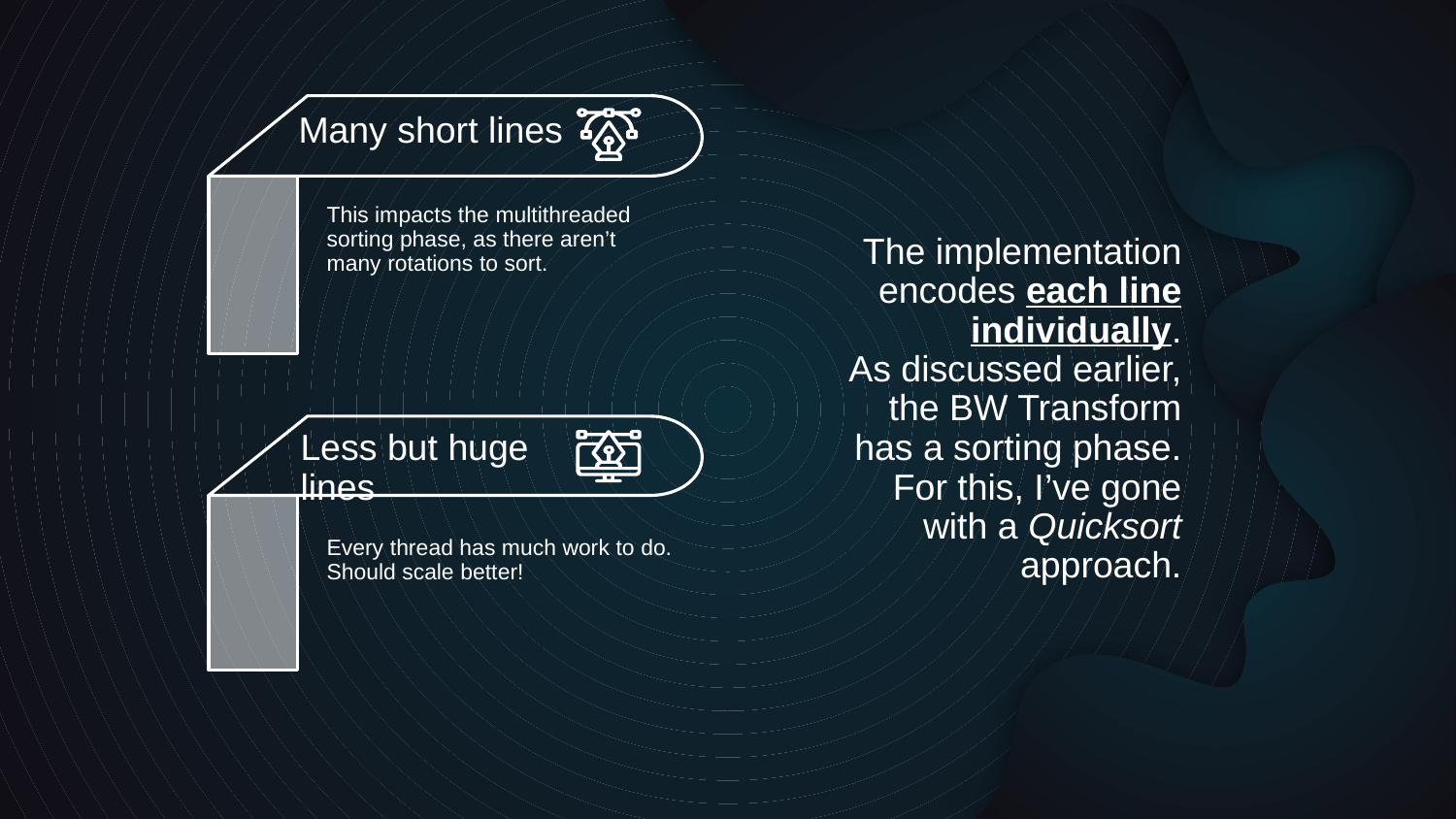

Many short lines
# The implementation encodes each line individually. As discussed earlier, the BW Transform has a sorting phase. For this, I’ve gone with a Quicksort approach.
This impacts the multithreaded sorting phase, as there aren’t many rotations to sort.

Less but huge lines
Every thread has much work to do. Should scale better!